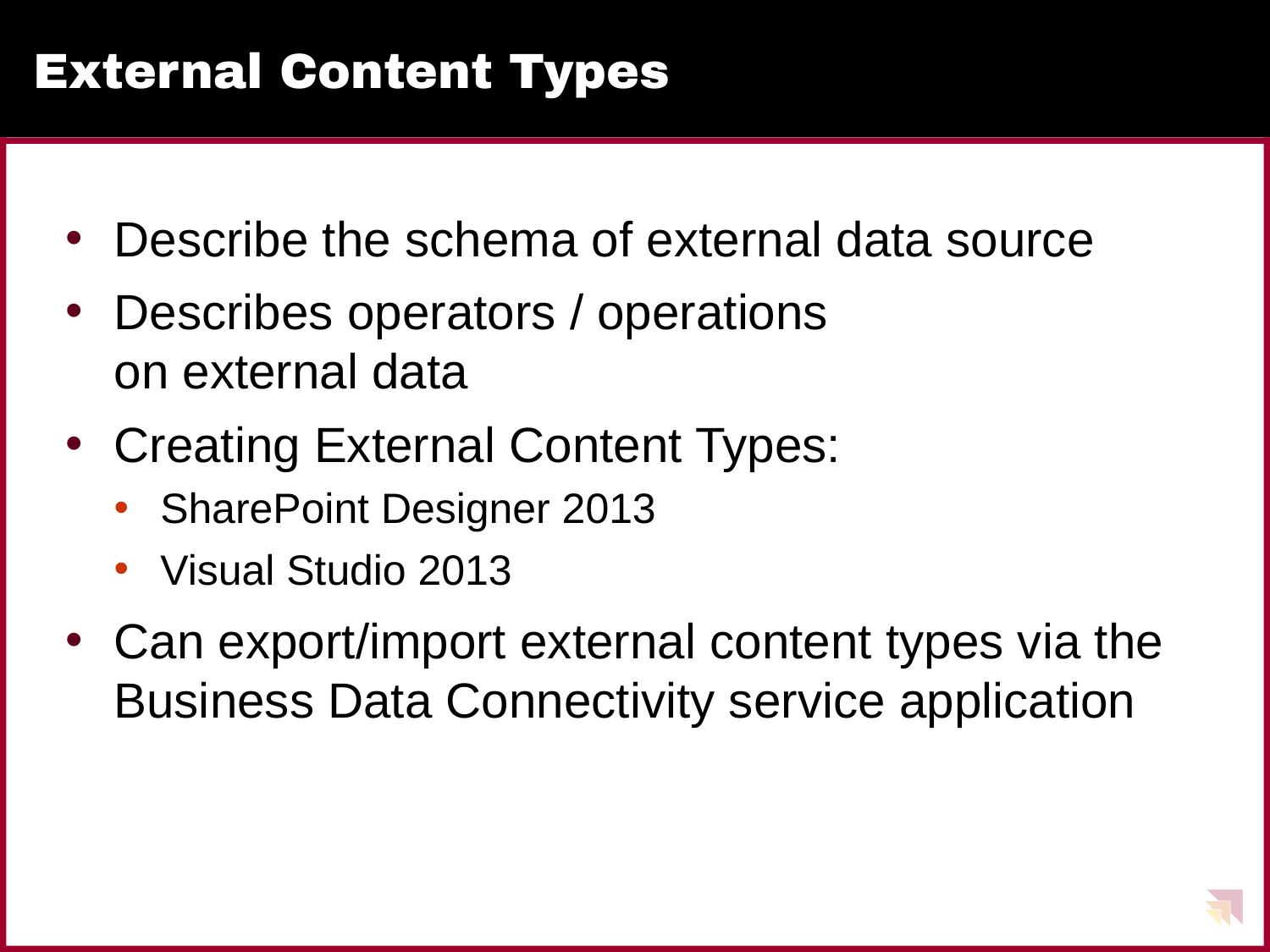

# External Content Types
Describe the schema of external data source
Describes operators / operations
on external data
Creating External Content Types:
SharePoint Designer 2013
Visual Studio 2013
Can export/import external content types via the Business Data Connectivity service application